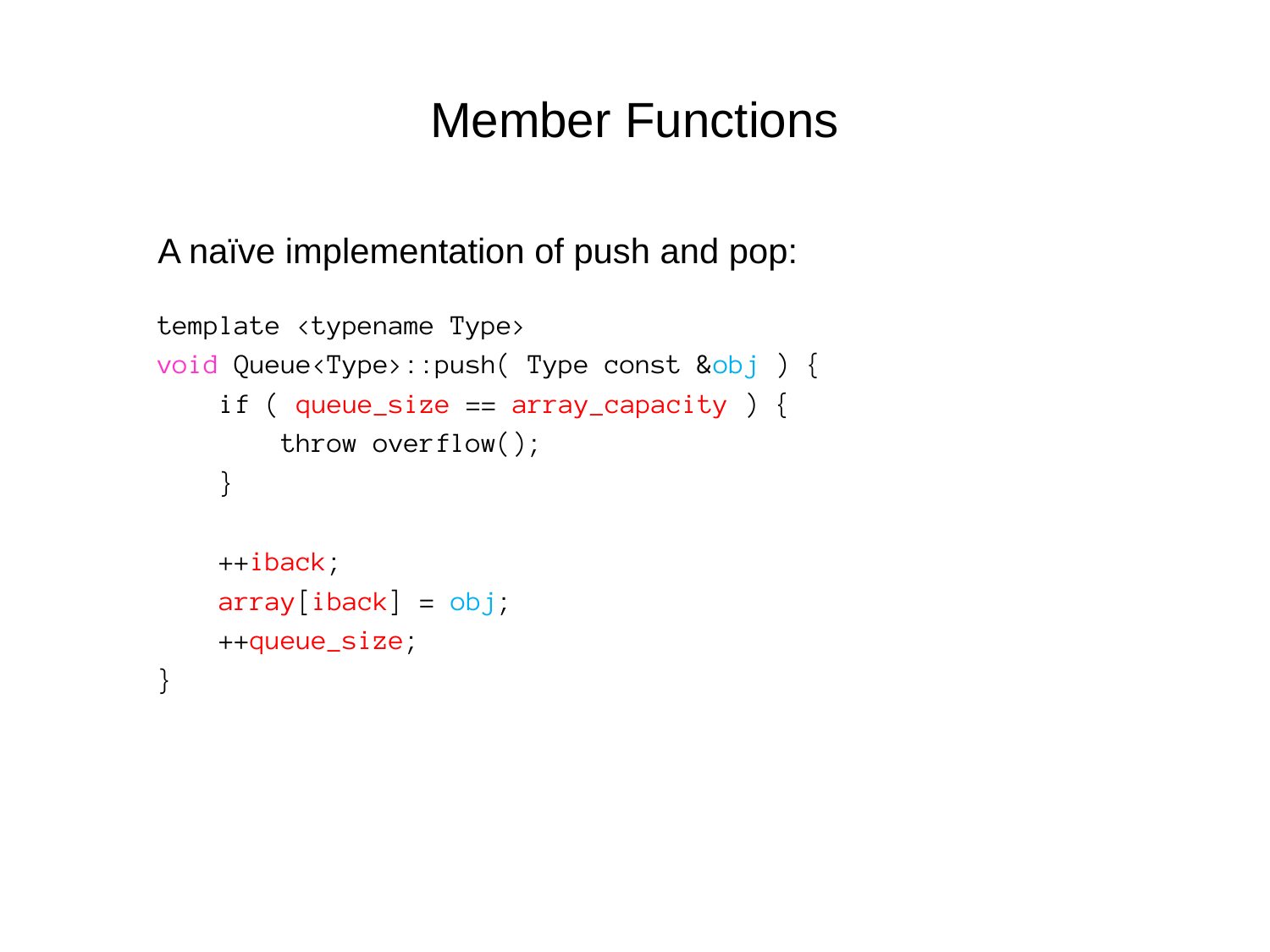

Member Functions
A naïve implementation of push and pop:

template <typename Type>
void Queue<Type>::push( Type const &obj ) {
    if ( queue_size == array_capacity ) {
        throw overflow();
    }

    ++iback;
    array[iback] = obj;
    ++queue_size;
}